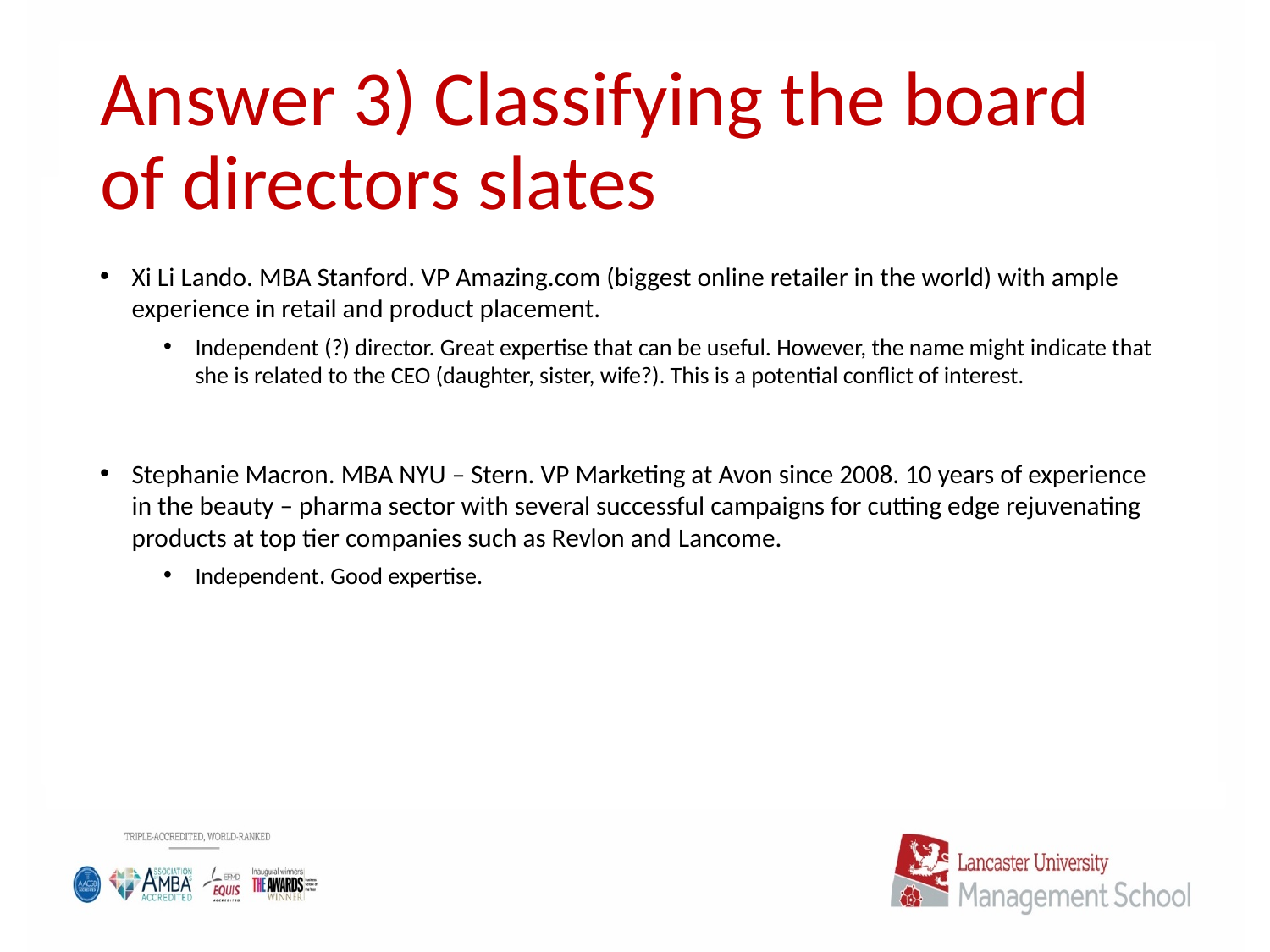

# Answer 3) Classifying the board of directors slates
Xi Li Lando. MBA Stanford. VP Amazing.com (biggest online retailer in the world) with ample experience in retail and product placement.
Independent (?) director. Great expertise that can be useful. However, the name might indicate that she is related to the CEO (daughter, sister, wife?). This is a potential conflict of interest.

Stephanie Macron. MBA NYU – Stern. VP Marketing at Avon since 2008. 10 years of experience in the beauty – pharma sector with several successful campaigns for cutting edge rejuvenating products at top tier companies such as Revlon and Lancome.
Independent. Good expertise.